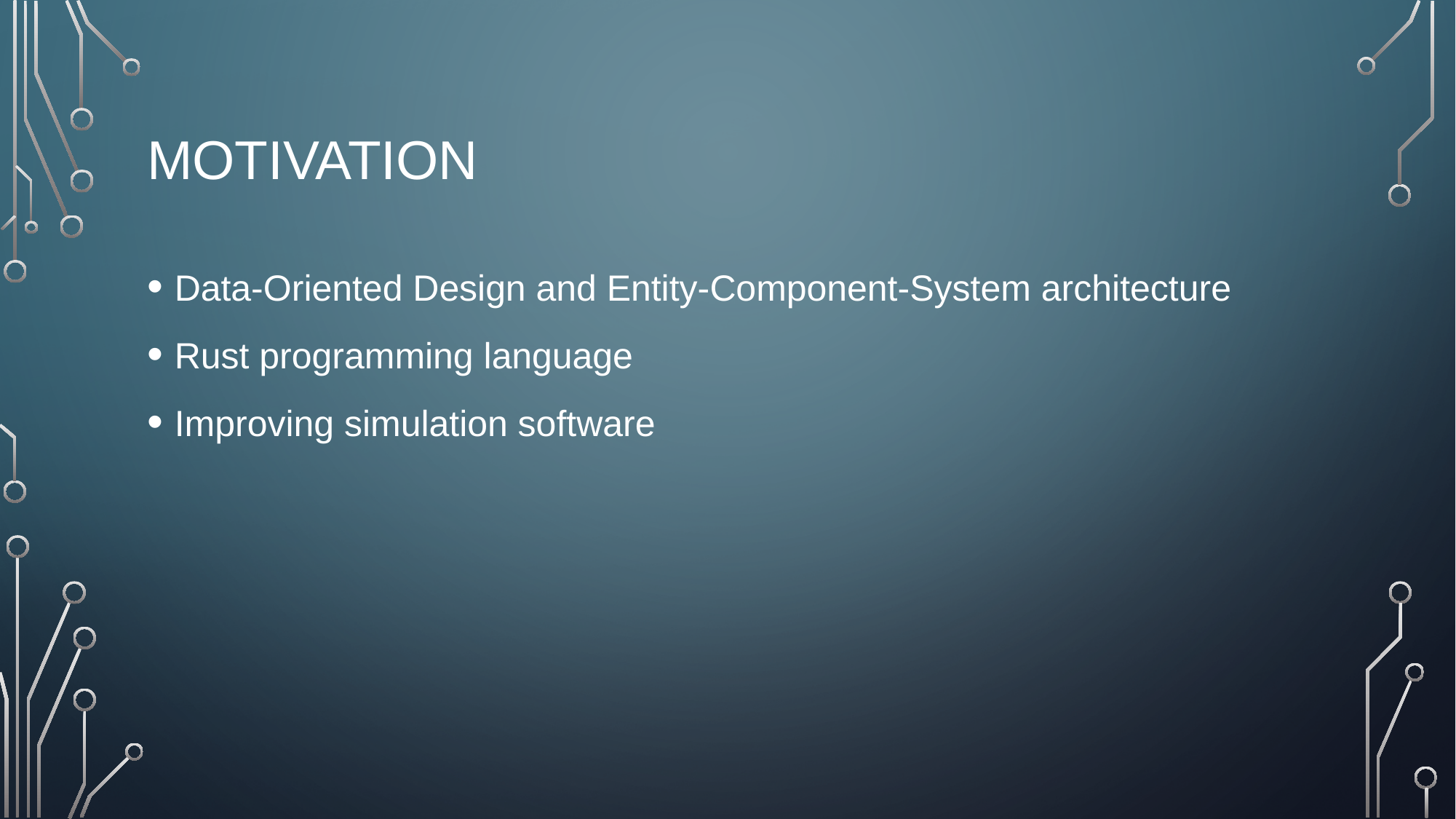

# Motivation
Data-Oriented Design and Entity-Component-System architecture
Rust programming language
Improving simulation software